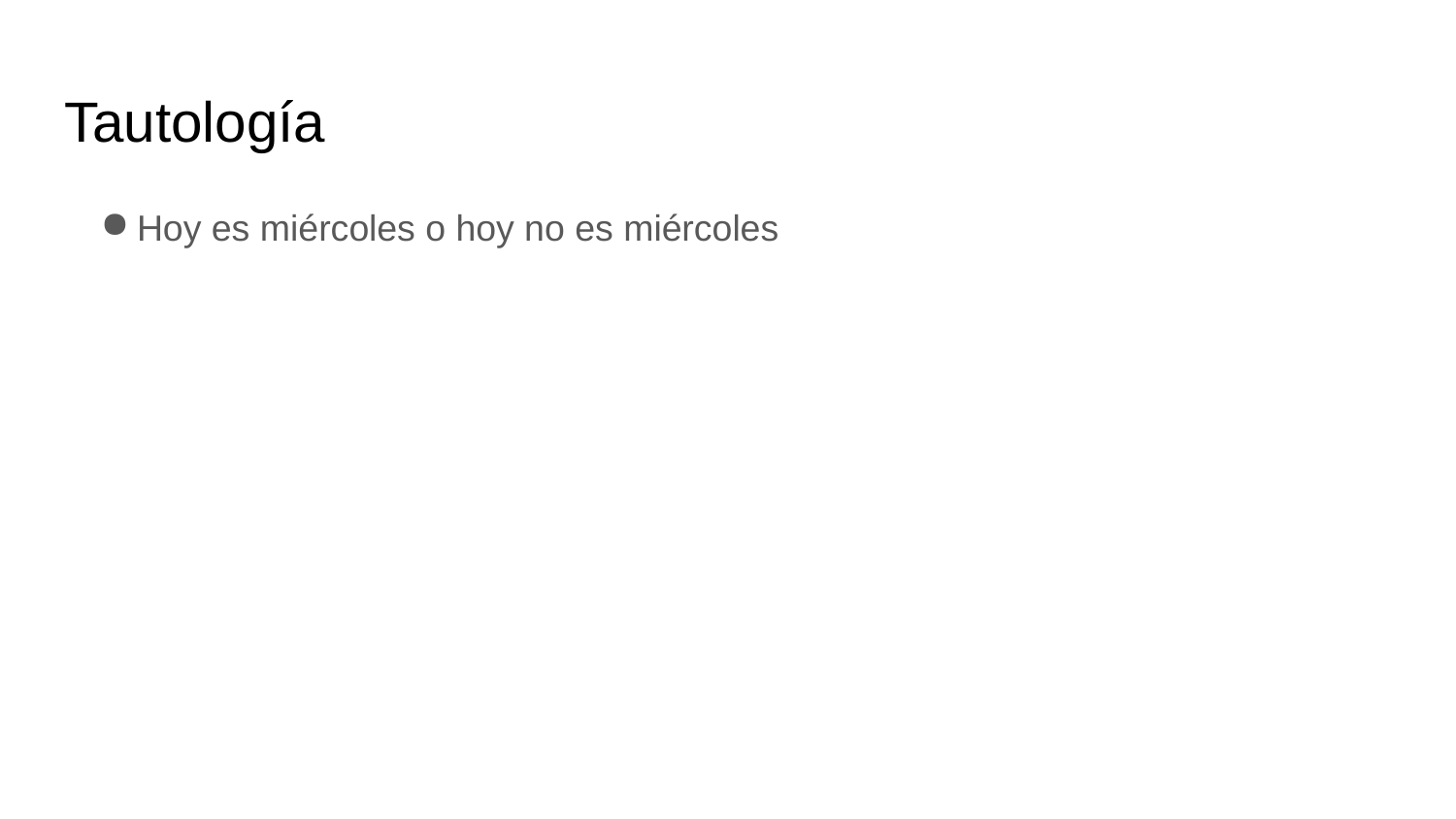

# Tautología
Hoy es miércoles o hoy no es miércoles